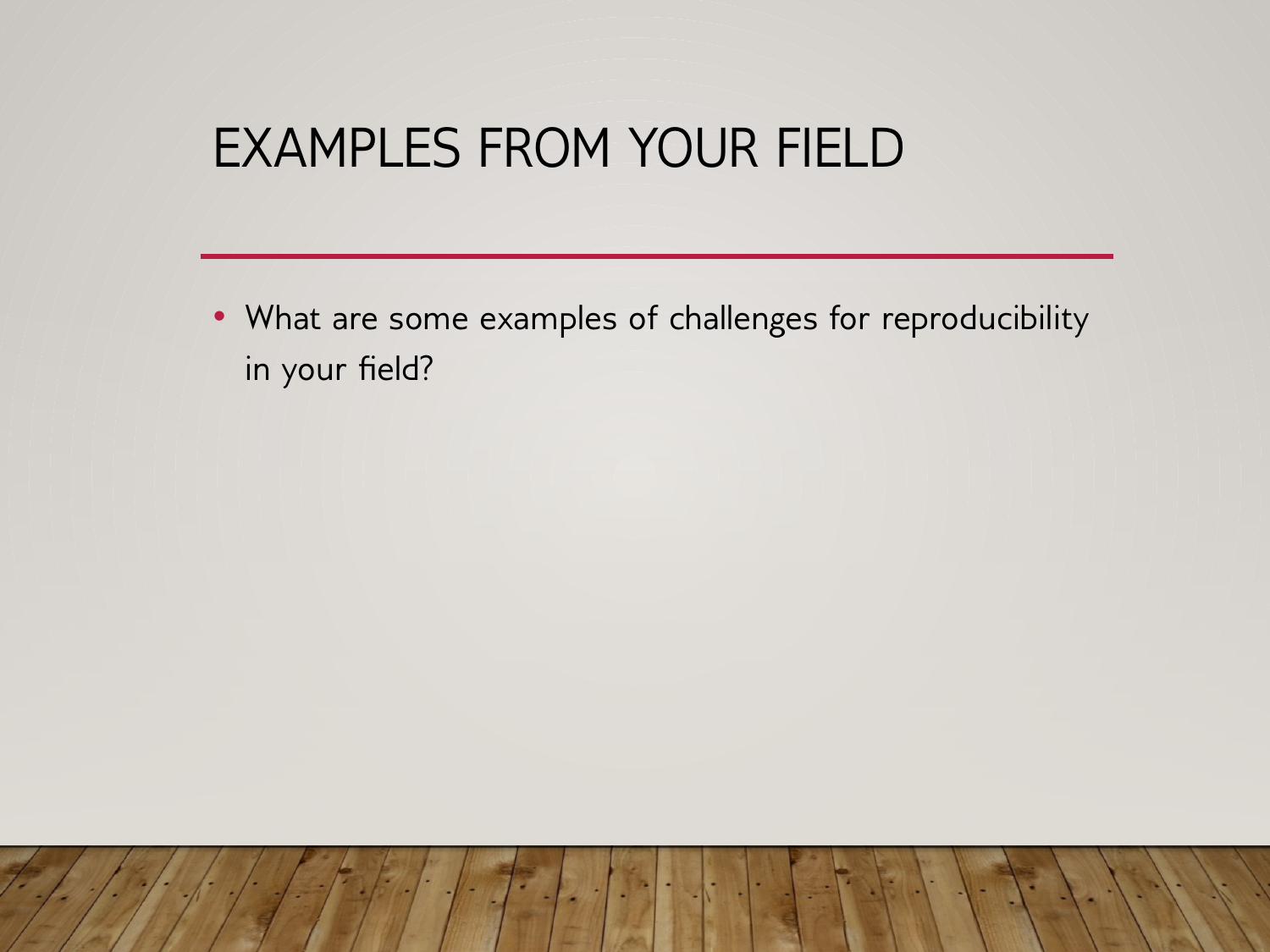

# Examples from your FIELD
What are some examples of challenges for reproducibility in your field?